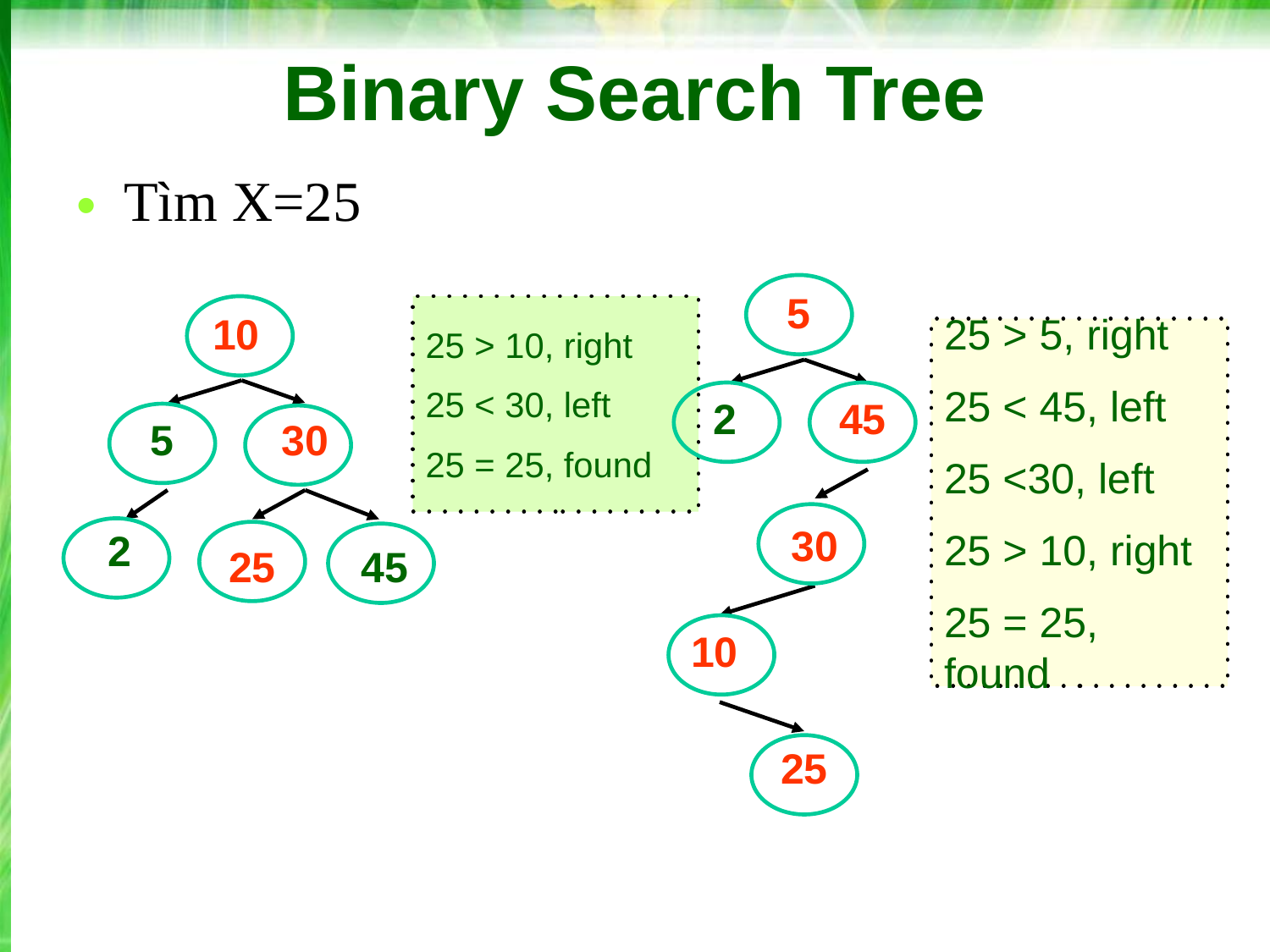

# Binary Search Tree
Tìm X=25

5

2
45

30

10

25

10

5
30

2

25
45
25 > 10, right
25 < 30, left
25 = 25, found
25 > 5, right
25 < 45, left
25 <30, left
25 > 10, right
25 = 25, found
42